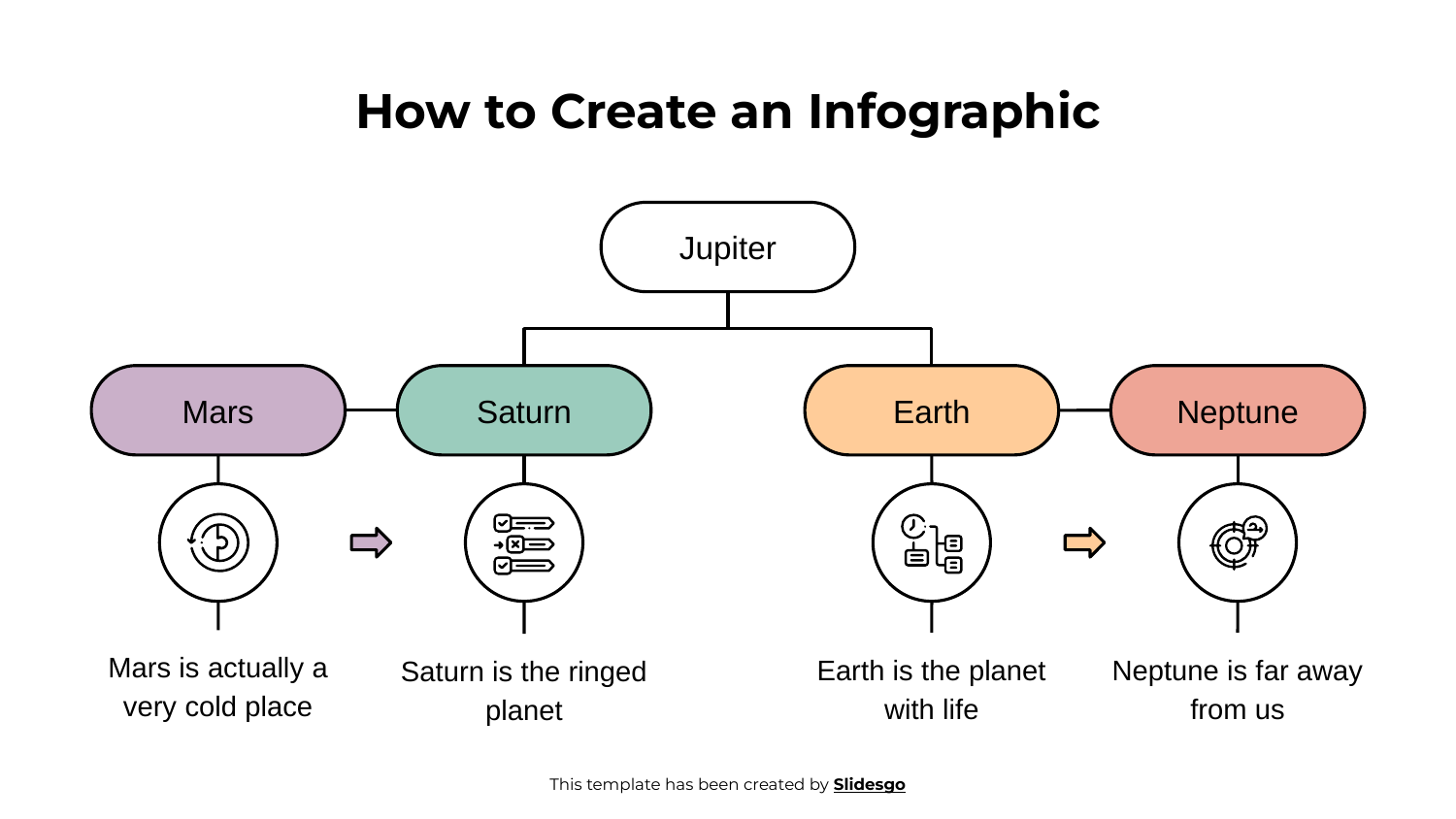

# How to Create an Infographic
Jupiter
Mars
Saturn
Earth
Neptune

Mars is actually a very cold place
Earth is the planet with life
Neptune is far away from us
Saturn is the ringed planet
This template has been created by Slidesgo